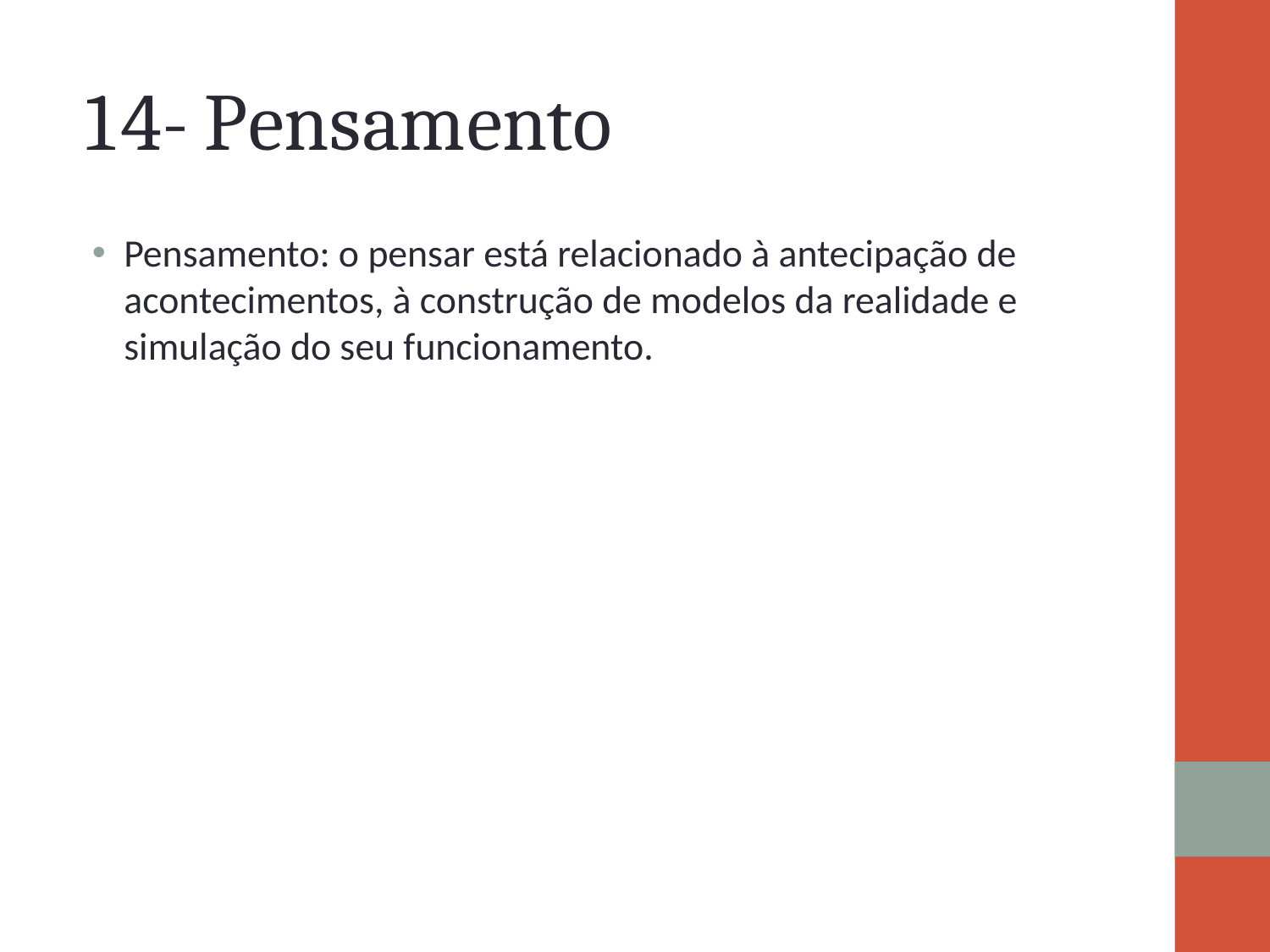

# 14- Pensamento
Pensamento: o pensar está relacionado à antecipação de acontecimentos, à construção de modelos da realidade e simulação do seu funcionamento.